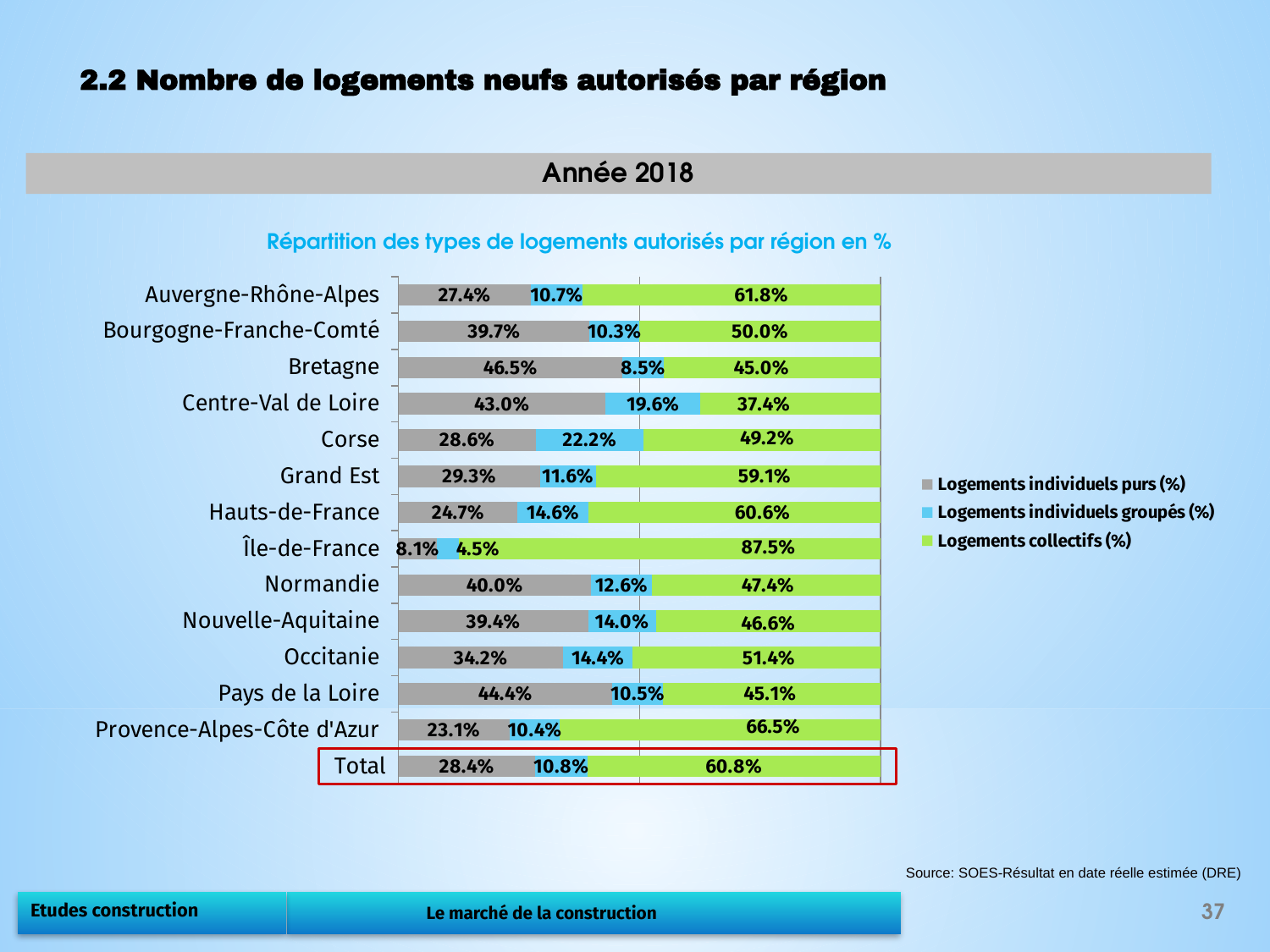

2.2 Nombre de logements neufs autorisés par région
Année 2018
Répartition des types de logements autorisés par région en %

### Chart

| Category | Logements individuels purs (%) | Logements individuels groupés (%) | Logements collectifs (%) |
|---|---|---|---|
|  Auvergne-Rhône-Alpes  | 0.2743801652892562 | 0.10743801652892562 | 0.6181818181818182 |
|  Bourgogne-Franche-Comté  | 0.39655172413793105 | 0.10344827586206896 | 0.5 |
|  Bretagne  | 0.46511627906976744 | 0.08527131782945736 | 0.4496124031007752 |
|  Centre-Val de Loire  | 0.42990654205607476 | 0.19626168224299065 | 0.37383177570093457 |
|  Corse  | 0.2857142857142857 | 0.2222222222222222 | 0.49206349206349204 |
|  Grand Est  | 0.29347826086956524 | 0.11594202898550725 | 0.5905797101449275 |
|  Hauts-de-France  | 0.24738675958188153 | 0.14634146341463414 | 0.6062717770034843 |
|  Île-de-France  | 0.08061002178649238 | 0.044662309368191724 | 0.8747276688453159 |
|  Normandie  | 0.4 | 0.12571428571428572 | 0.4742857142857143 |
|  Nouvelle-Aquitaine  | 0.39361702127659576 | 0.14042553191489363 | 0.46595744680851064 |
|  Occitanie  | 0.34210526315789475 | 0.1437246963562753 | 0.5141700404858299 |
|  Pays de la Loire  | 0.44404332129963897 | 0.10469314079422383 | 0.45126353790613716 |
|  Provence-Alpes-Côte d'Azur  | 0.23076923076923078 | 0.1043956043956044 | 0.6648351648351648 |
| Total | 0.2841269841269841 | 0.10770975056689343 | 0.6081632653061224 |
Source: SOES-Résultat en date réelle estimée (DRE)
37